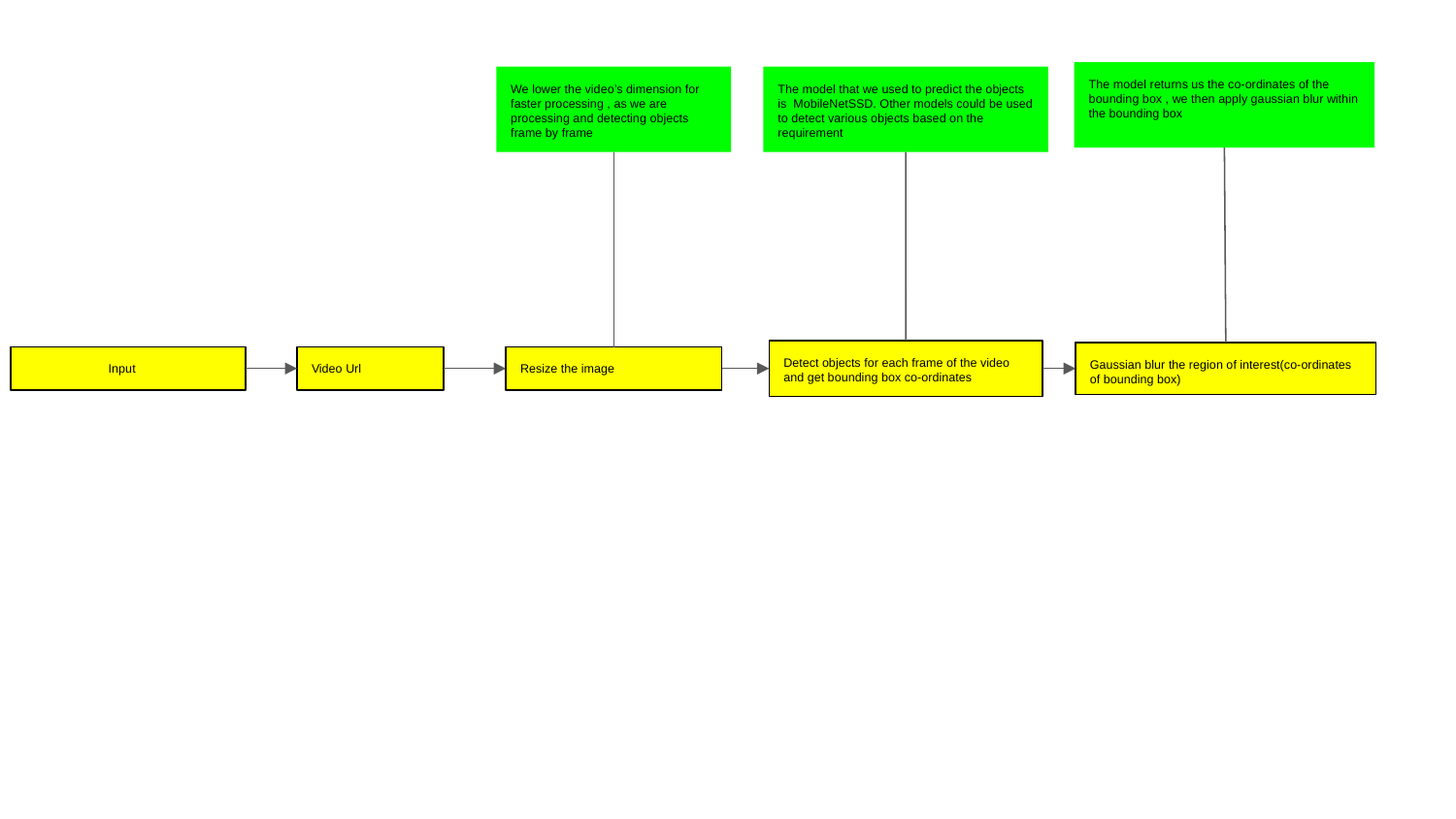

The model returns us the co-ordinates of the bounding box , we then apply gaussian blur within the bounding box
We lower the video’s dimension for faster processing , as we are processing and detecting objects frame by frame
The model that we used to predict the objects is  MobileNetSSD. Other models could be used to detect various objects based on the requirement
Detect objects for each frame of the video and get bounding box co-ordinates
Gaussian blur the region of interest(co-ordinates of bounding box)
   Input
Video Url
Resize the image